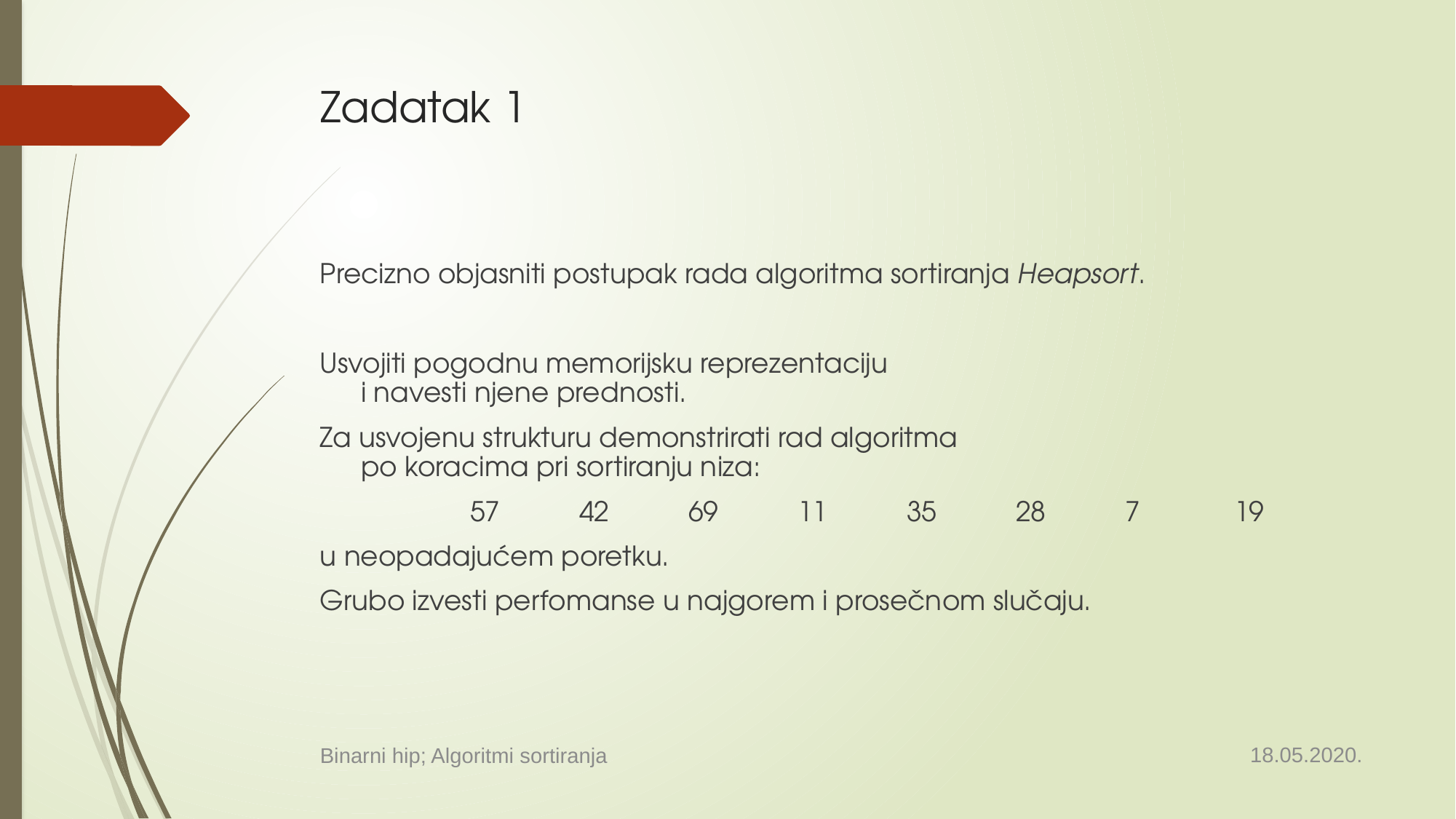

# Zadatak 1
Precizno objasniti postupak rada algoritma sortiranja Heapsort.

Usvojiti pogodnu memorijsku reprezentaciju
i navesti njene prednosti.
Za usvojenu strukturu demonstrirati rad algoritma
po koracima pri sortiranju niza:
		57	42	69	11	35	28	7	19
u neopadajućem poretku.
Grubo izvesti perfomanse u najgorem i prosečnom slučaju.
18.05.2020.
Binarni hip; Algoritmi sortiranja